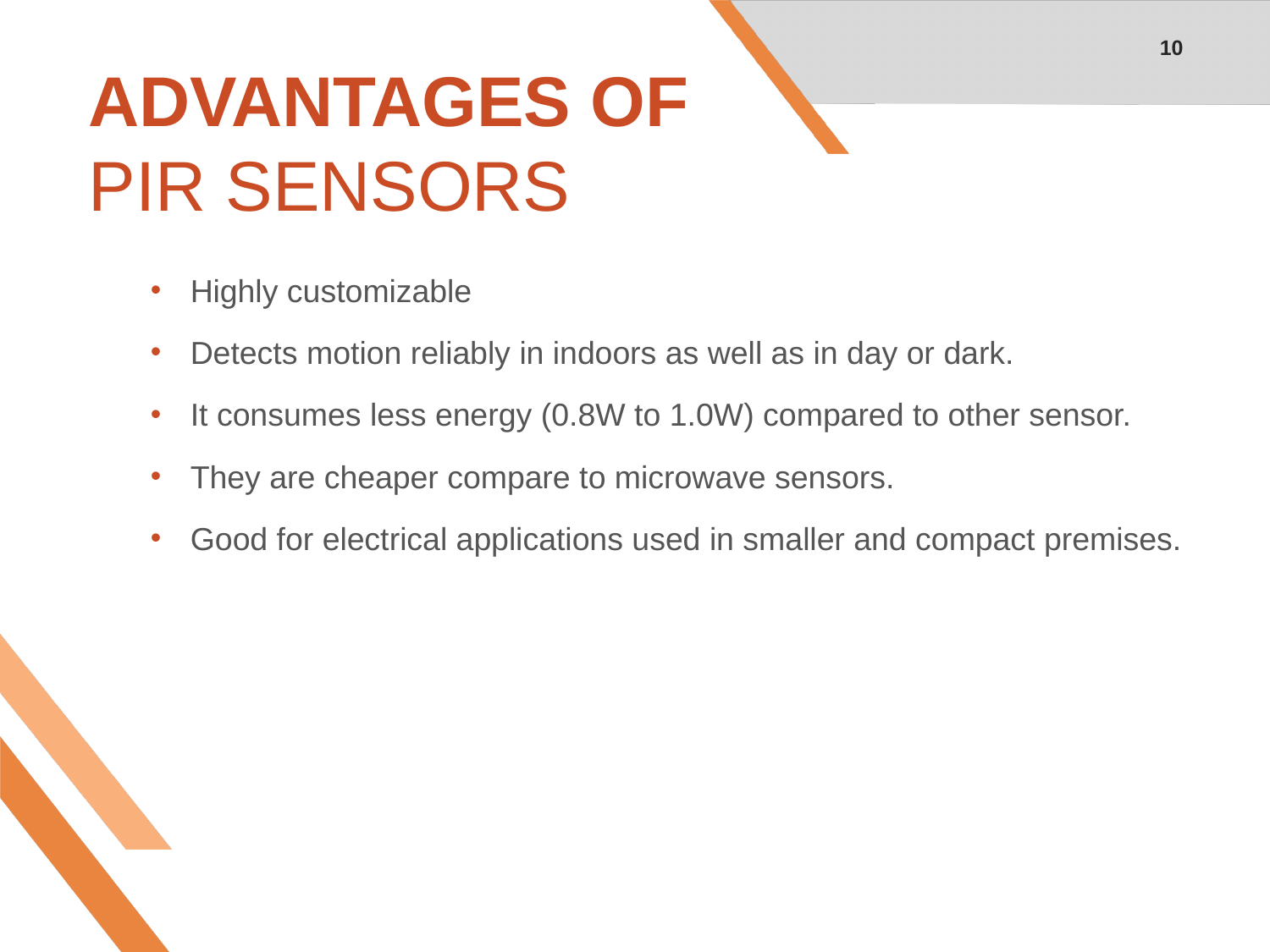

10
# ADVANTAGES OF PIR SENSORS
Highly customizable
Detects motion reliably in indoors as well as in day or dark.
It consumes less energy (0.8W to 1.0W) compared to other sensor.
They are cheaper compare to microwave sensors.
Good for electrical applications used in smaller and compact premises.